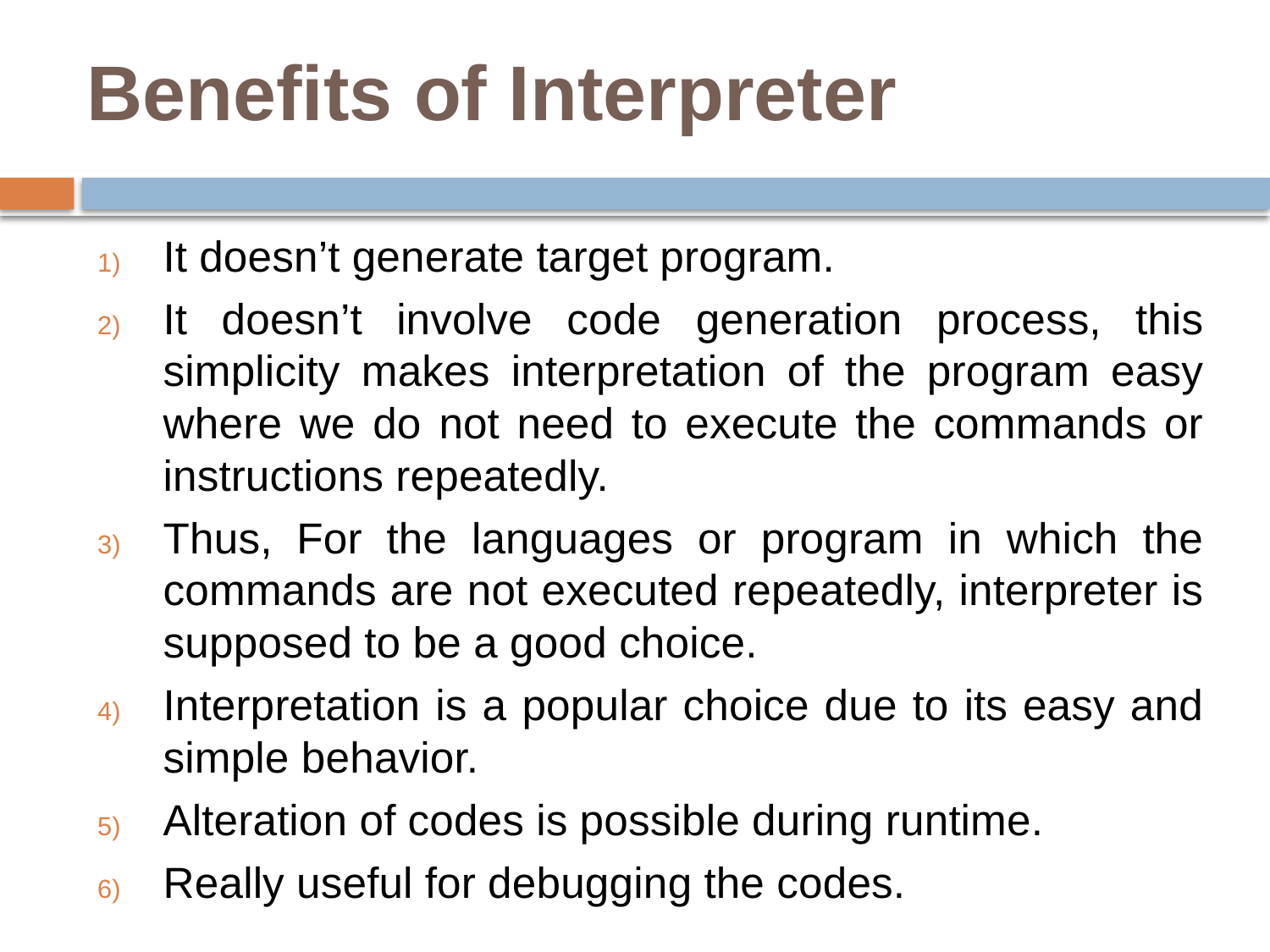

Benefits of Interpreter
It doesn’t generate target program.
It doesn’t involve code generation process, this simplicity makes interpretation of the program easy where we do not need to execute the commands or instructions repeatedly.
Thus, For the languages or program in which the commands are not executed repeatedly, interpreter is supposed to be a good choice.
Interpretation is a popular choice due to its easy and simple behavior.
Alteration of codes is possible during runtime.
Really useful for debugging the codes.